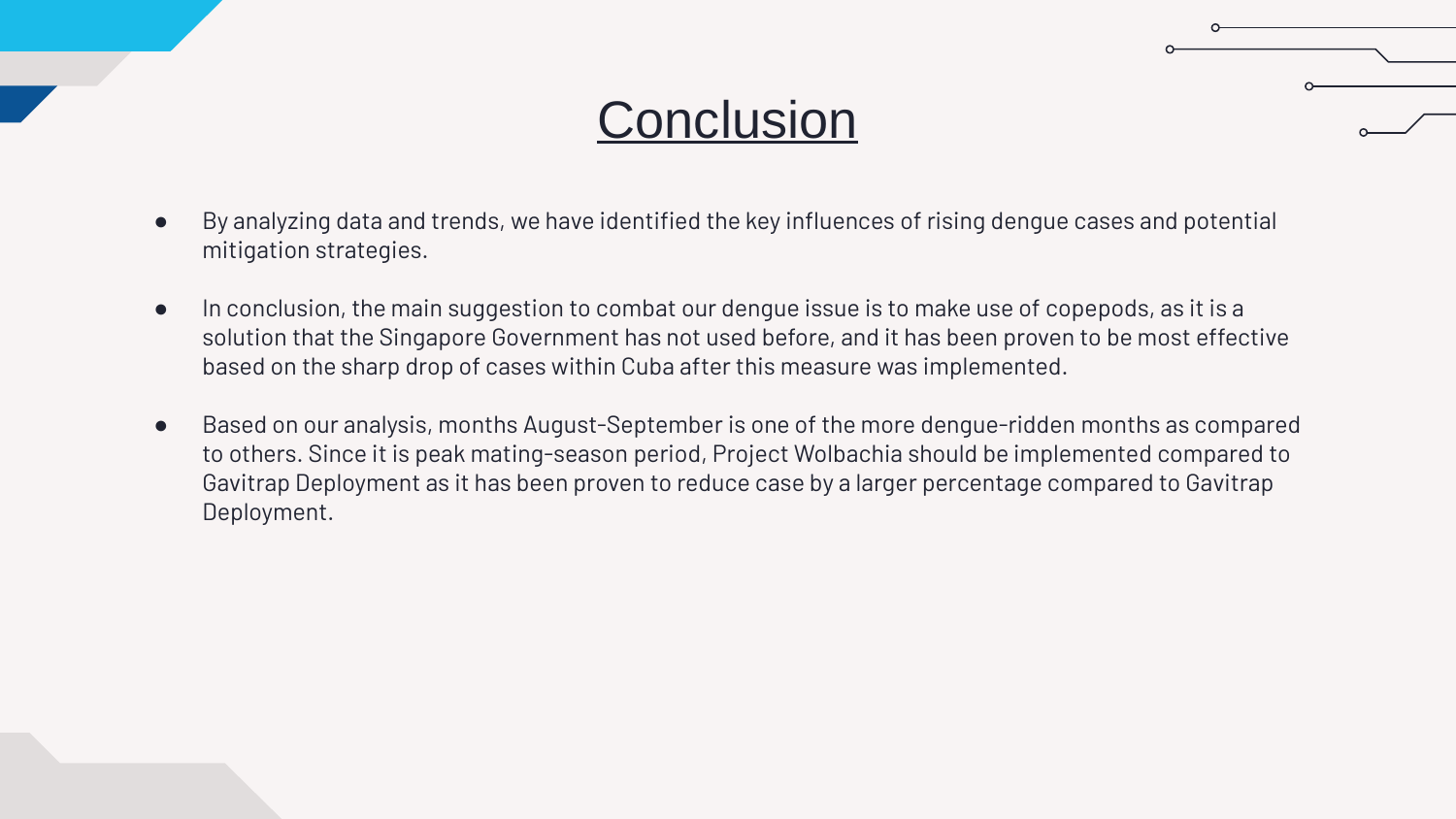

# Conclusion

By analyzing data and trends, we have identified the key influences of rising dengue cases and potential mitigation strategies.

In conclusion, the main suggestion to combat our dengue issue is to make use of copepods, as it is a solution that the Singapore Government has not used before, and it has been proven to be most effective based on the sharp drop of cases within Cuba after this measure was implemented.

Based on our analysis, months August-September is one of the more dengue-ridden months as compared to others. Since it is peak mating-season period, Project Wolbachia should be implemented compared to Gavitrap Deployment as it has been proven to reduce case by a larger percentage compared to Gavitrap Deployment.